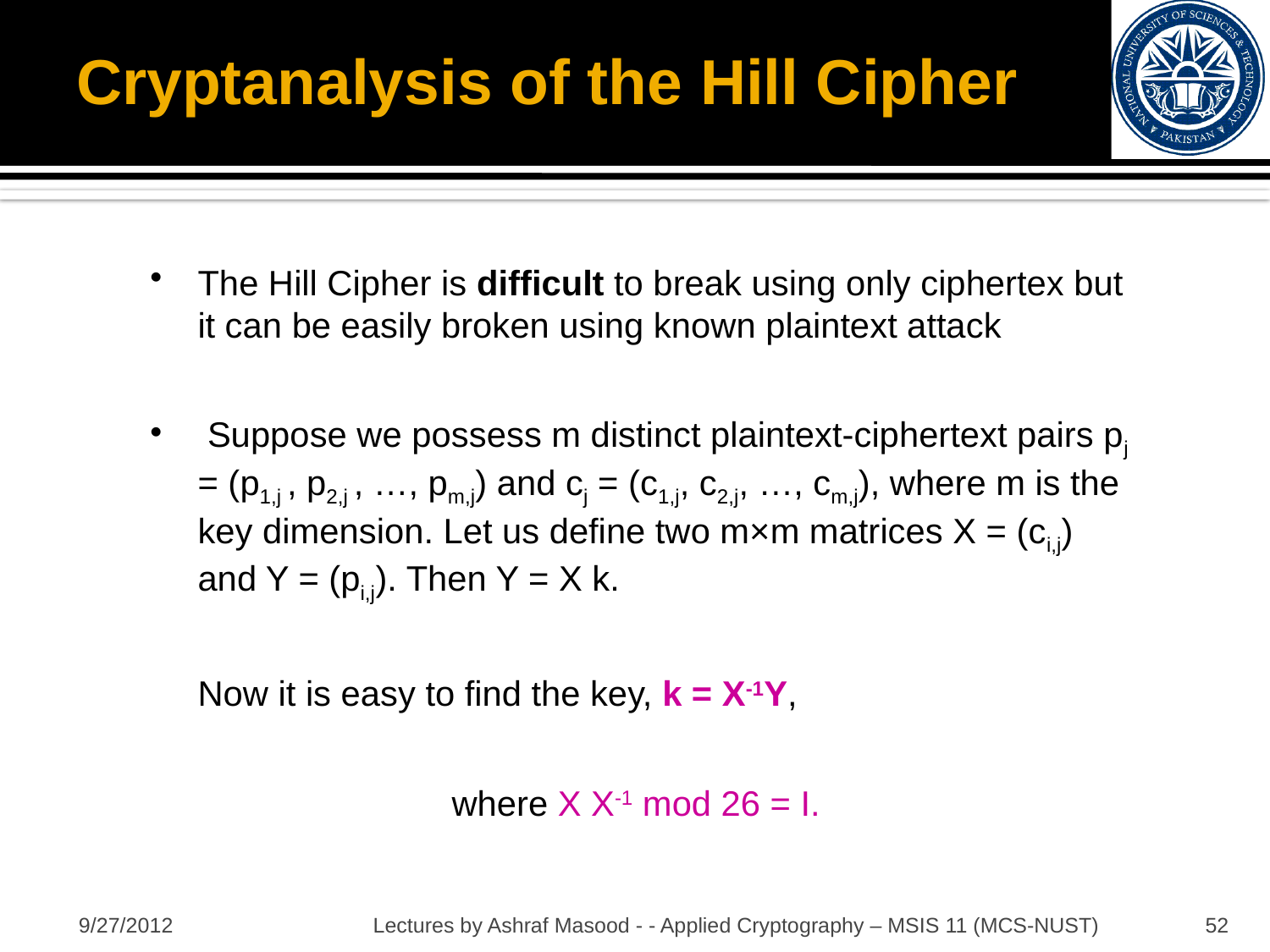

# Cryptanalysis of the Hill Cipher

The Hill Cipher is difficult to break using only ciphertex but it can be easily broken using known plaintext attack

 Suppose we possess m distinct plaintext-ciphertext pairs pj = (p1,j , p2,j , …, pm,j) and cj = (c1,j, c2,j, …, cm,j), where m is the key dimension. Let us define two m×m matrices X = (ci,j) and Y = (pi,j). Then Y = X k.

	Now it is easy to find the key, k = X-1Y,

			where X X-1 mod 26 = I.
9/27/2012
Lectures by Ashraf Masood - - Applied Cryptography – MSIS 11 (MCS-NUST)
52